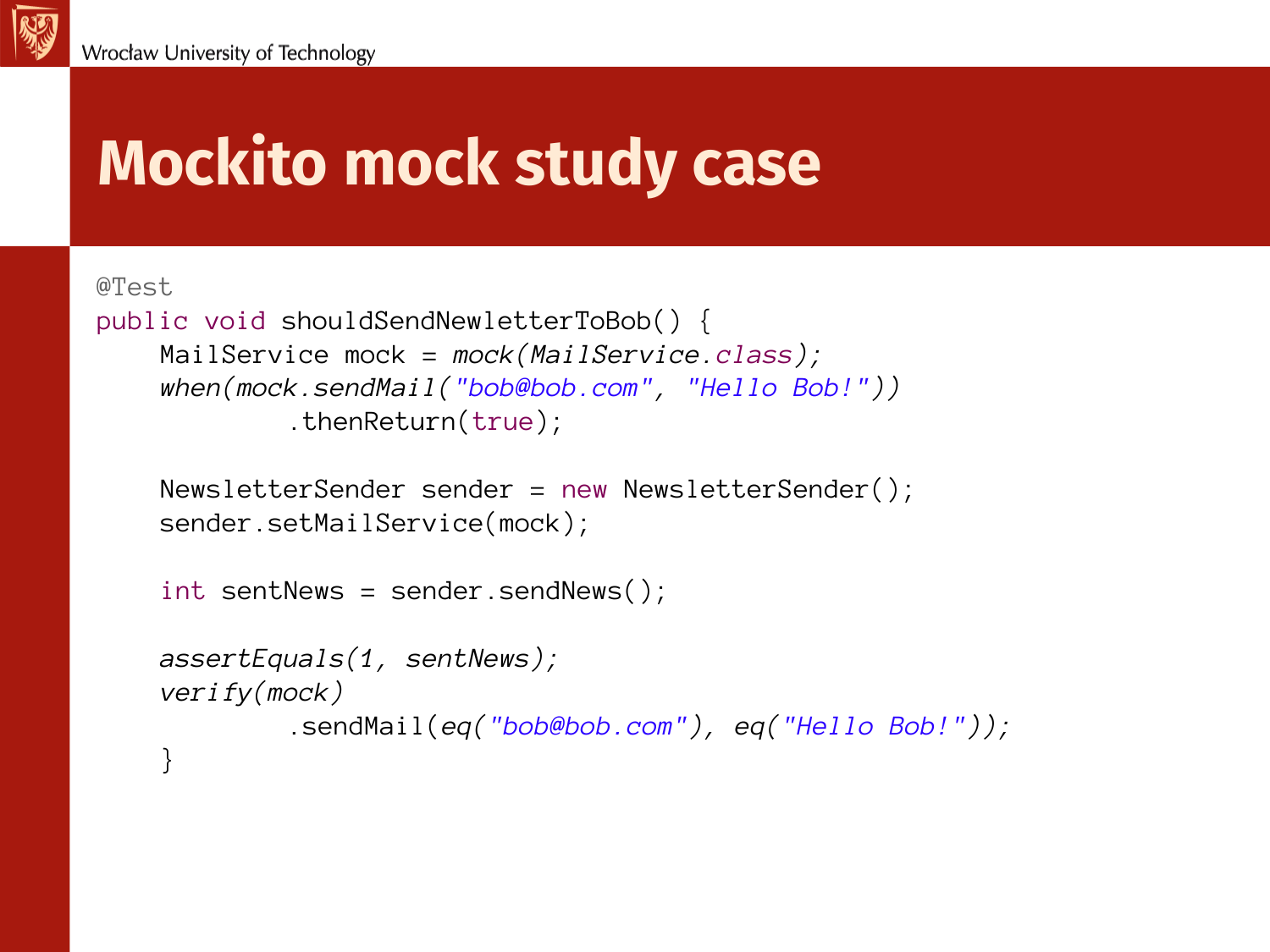

# Mockito mock study case
@Test
public void shouldSendNewletterToBob() {
MailService mock = mock(MailService.class);
when(mock.sendMail("bob@bob.com", "Hello Bob!"))
	.thenReturn(true);

NewsletterSender sender = new NewsletterSender();
sender.setMailService(mock);

int sentNews = sender.sendNews();

assertEquals(1, sentNews);
verify(mock)
	.sendMail(eq("bob@bob.com"), eq("Hello Bob!"));
}